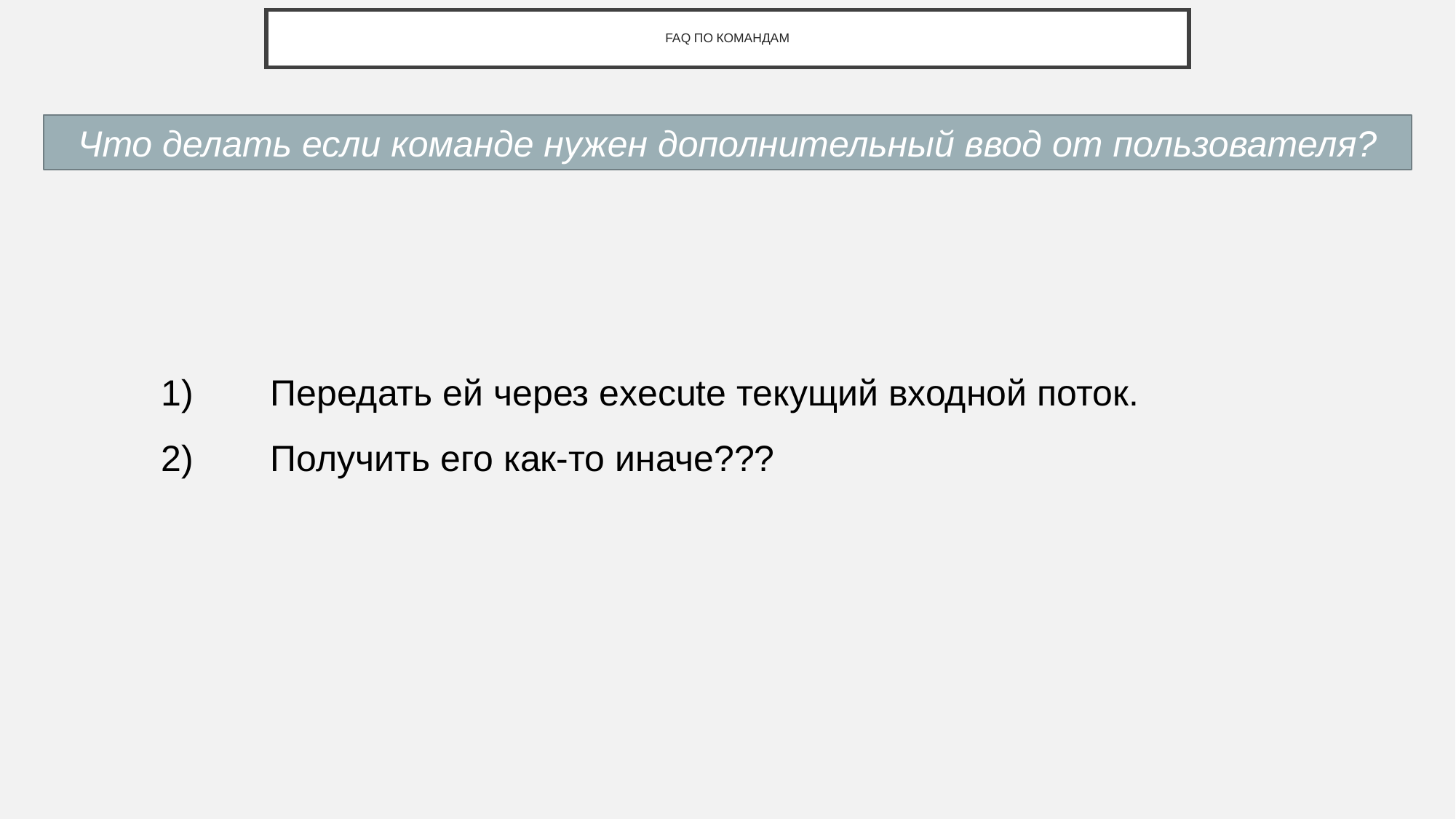

# FAQ ПО КОМАНДАМ
Что делать если команде нужен дополнительный ввод от пользователя?
1)	Передать ей через execute текущий входной поток.
2)	Получить его как-то иначе???